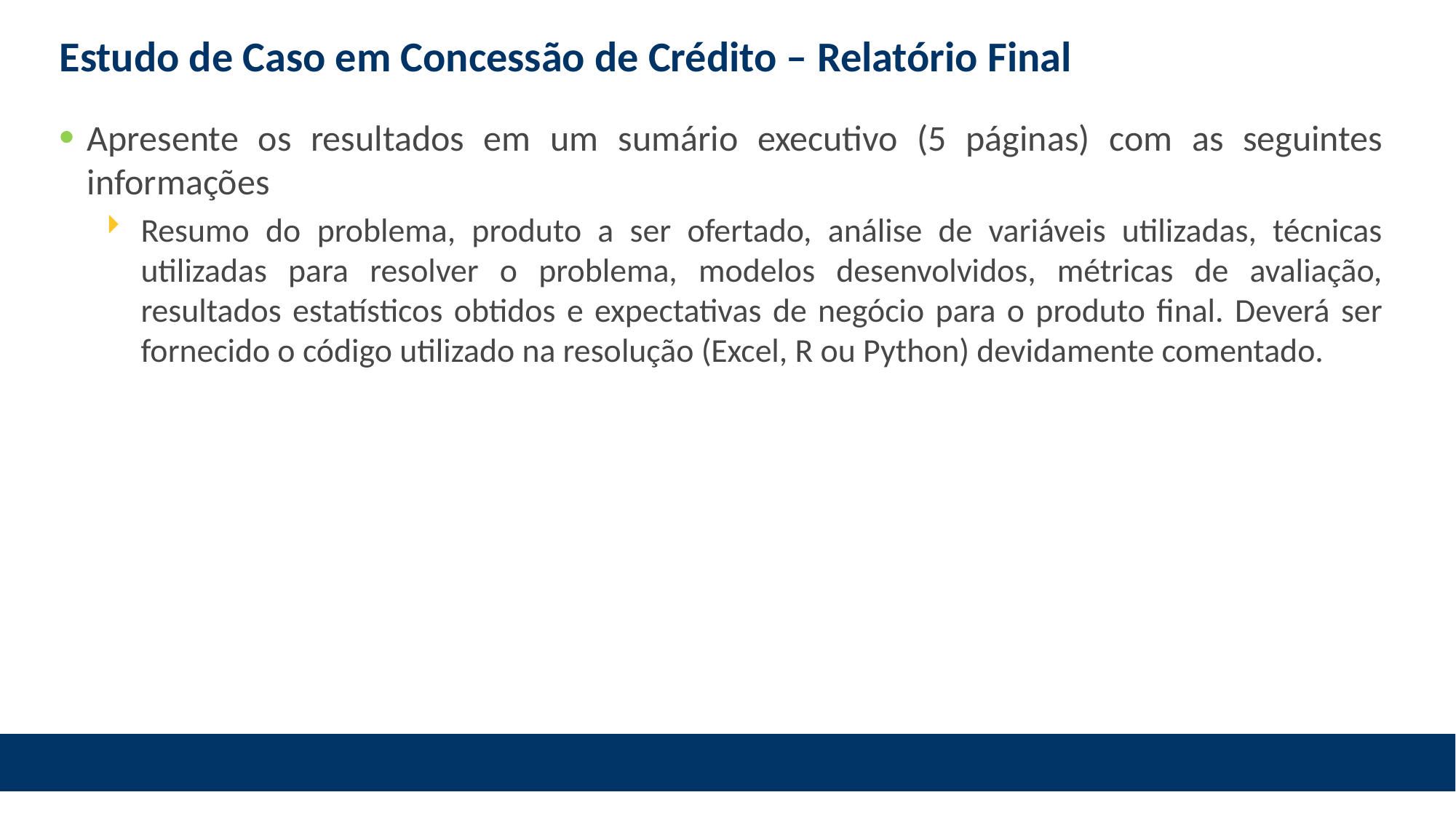

# Estudo de Caso em Concessão de Crédito – Relatório Final
Apresente os resultados em um sumário executivo (5 páginas) com as seguintes informações
Resumo do problema, produto a ser ofertado, análise de variáveis utilizadas, técnicas utilizadas para resolver o problema, modelos desenvolvidos, métricas de avaliação, resultados estatísticos obtidos e expectativas de negócio para o produto final. Deverá ser fornecido o código utilizado na resolução (Excel, R ou Python) devidamente comentado.